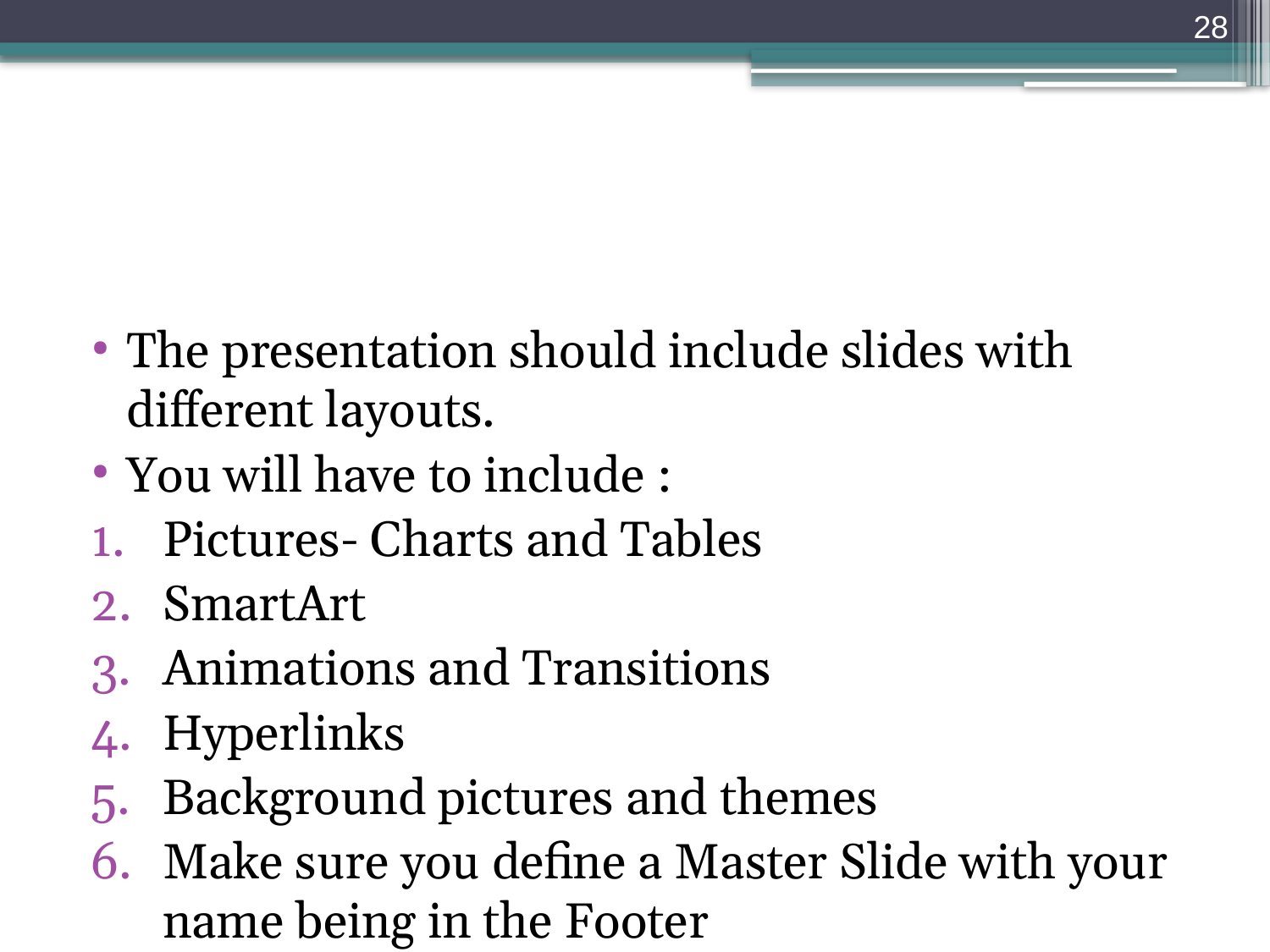

28
#
The presentation should include slides with different layouts.
You will have to include :
Pictures- Charts and Tables
SmartArt
Animations and Transitions
Hyperlinks
Background pictures and themes
Make sure you define a Master Slide with your name being in the Footer